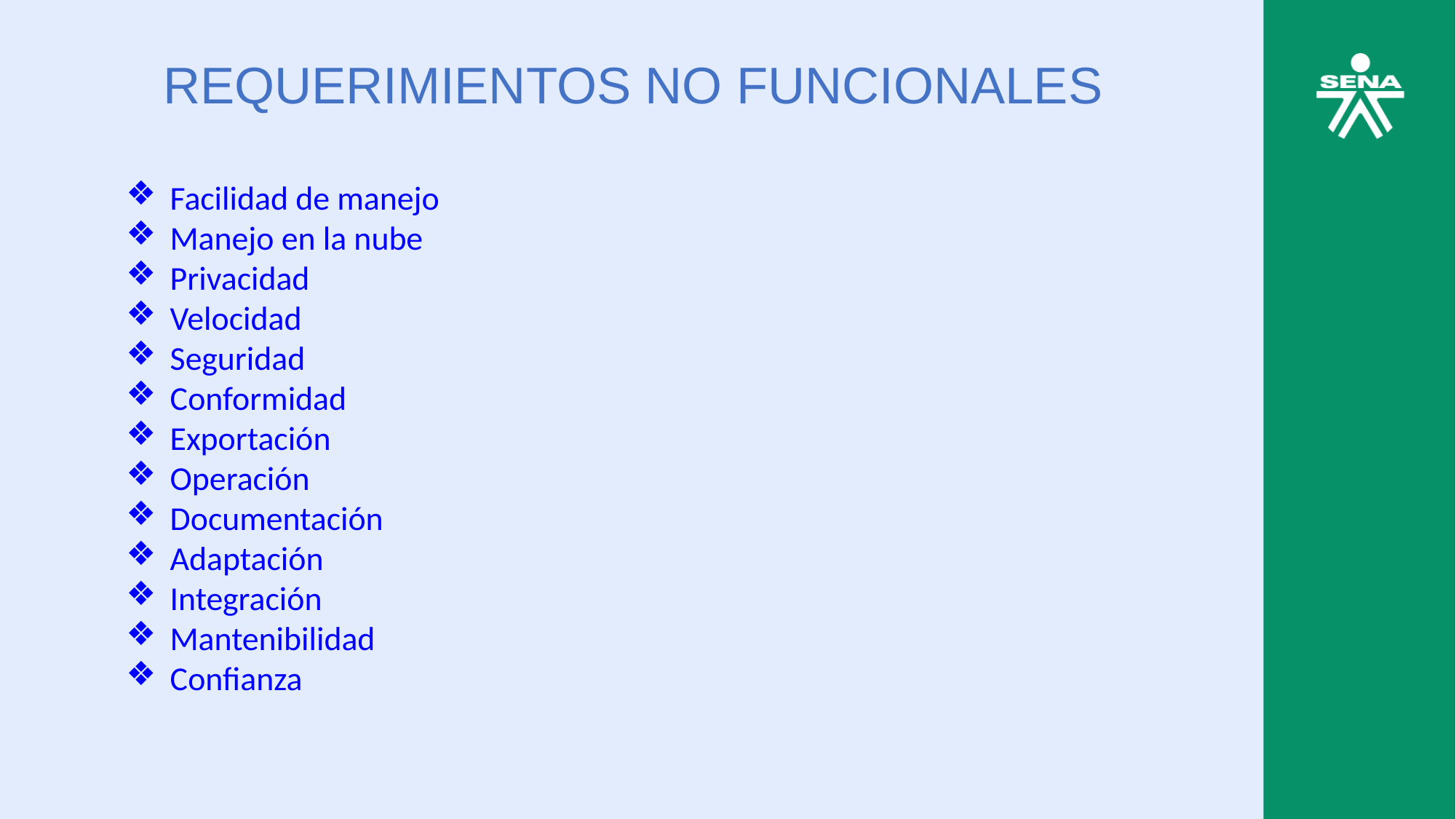

REQUERIMIENTOS NO FUNCIONALES
Facilidad de manejo
Manejo en la nube
Privacidad
Velocidad
Seguridad
Conformidad
Exportación
Operación
Documentación
Adaptación
Integración
Mantenibilidad
Confianza